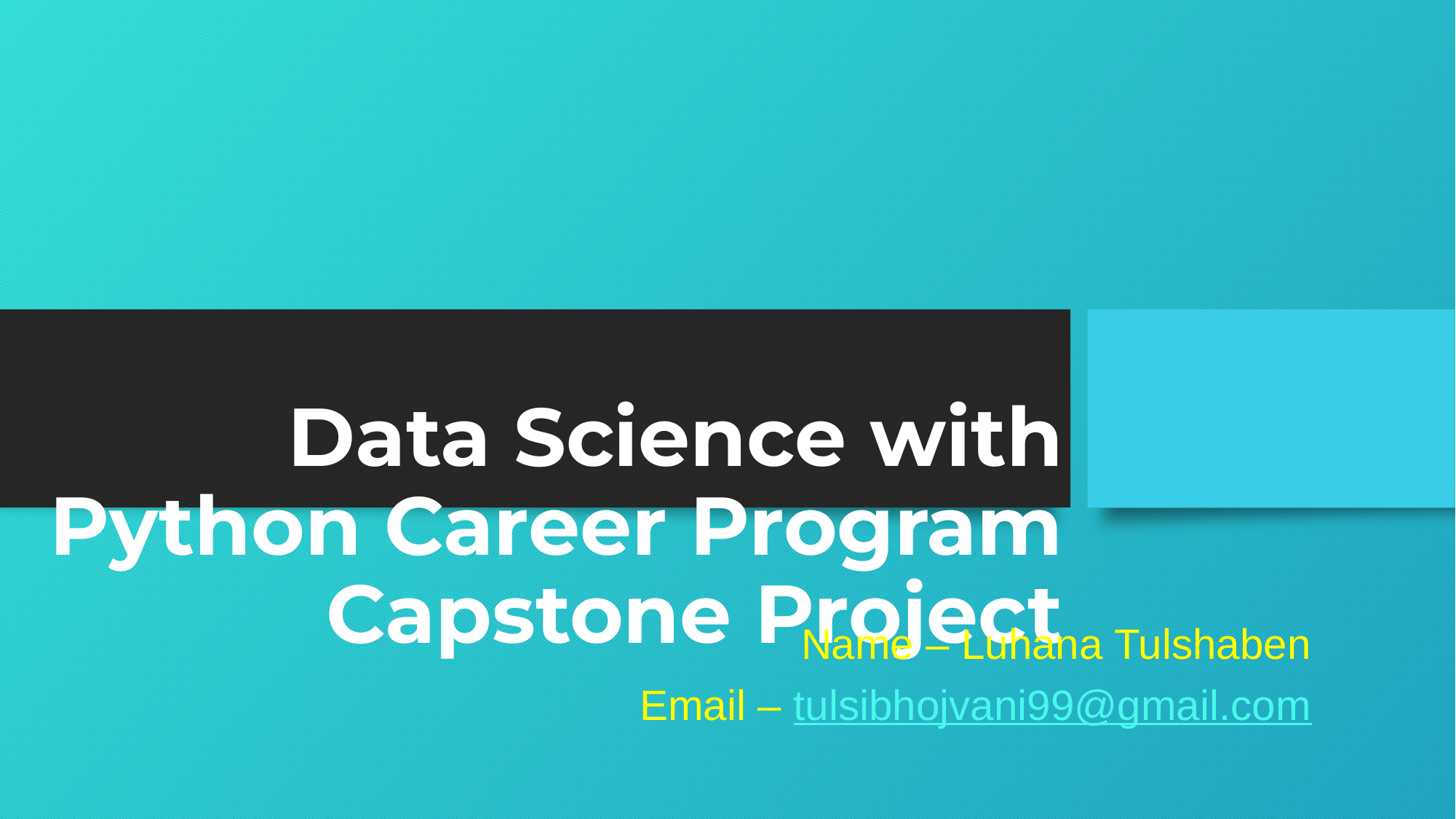

# Data Science with Python Career Program Capstone Project
Name – Luhana Tulshaben
Email – tulsibhojvani99@gmail.com